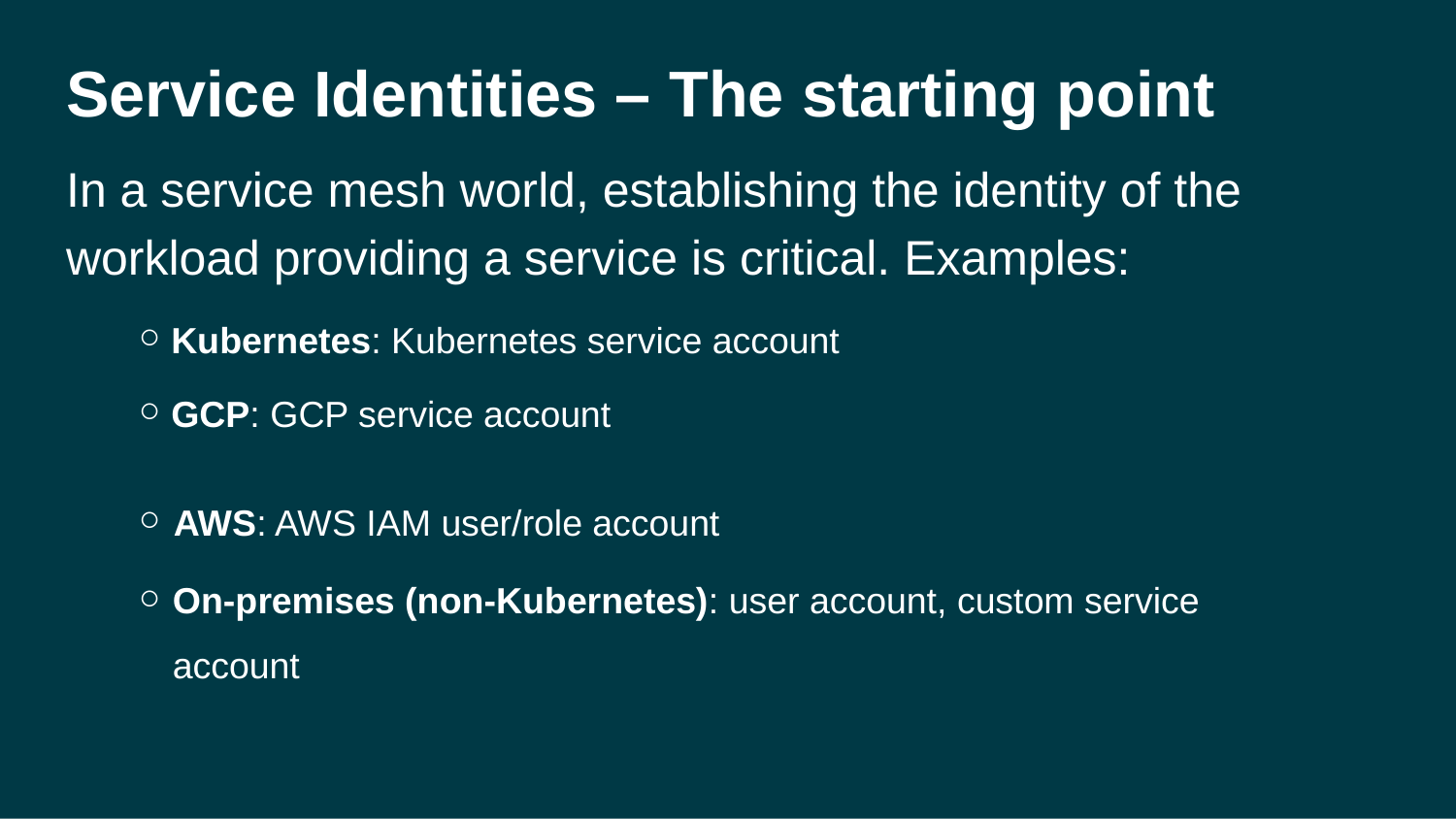

# Service Identities – The starting point
In a service mesh world, establishing the identity of the workload providing a service is critical. Examples:
Kubernetes: Kubernetes service account
GCP: GCP service account
AWS: AWS IAM user/role account
On-premises (non-Kubernetes): user account, custom service account